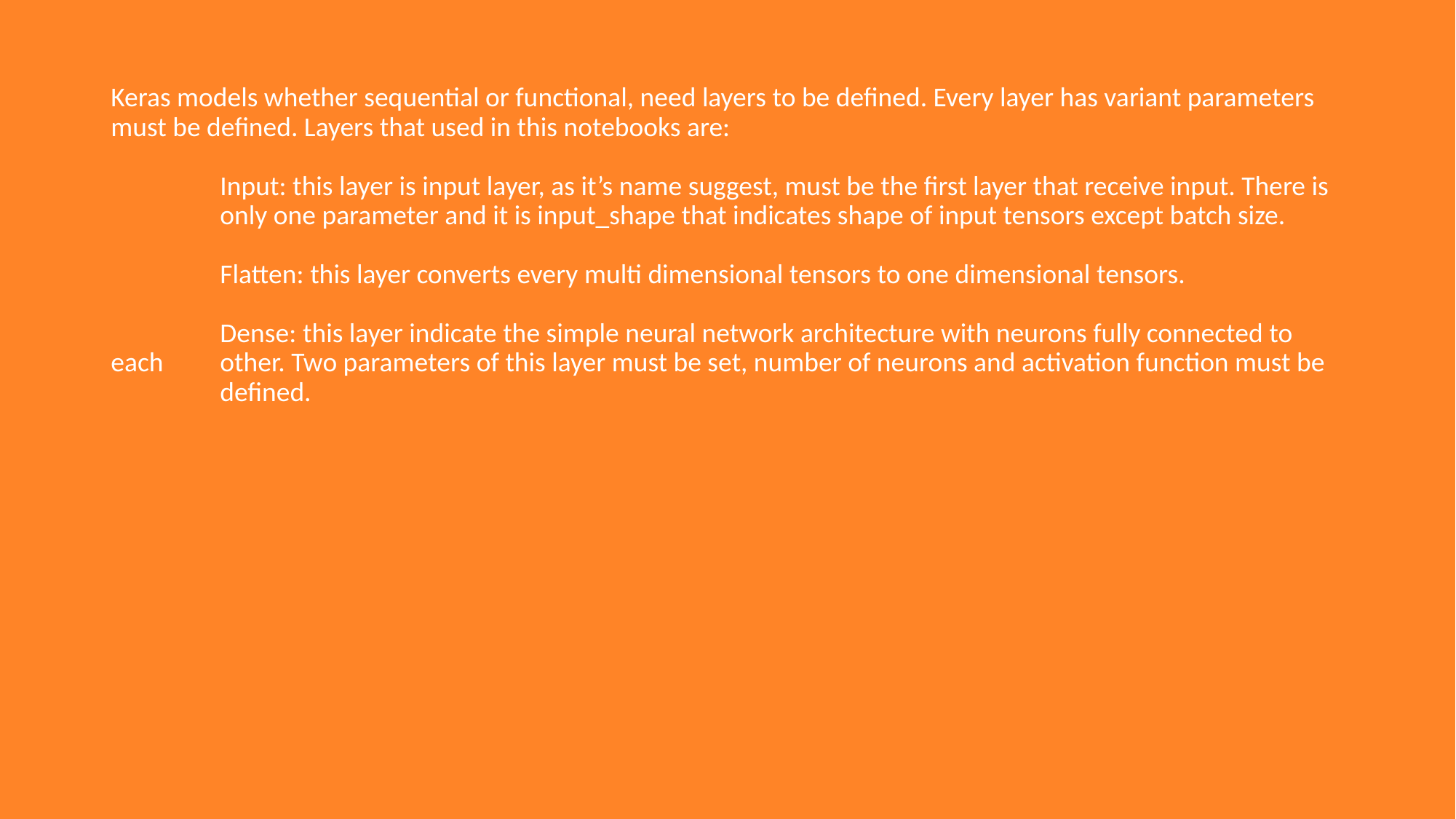

# Keras models whether sequential or functional, need layers to be defined. Every layer has variant parameters must be defined. Layers that used in this notebooks are: Input: this layer is input layer, as it’s name suggest, must be the first layer that receive input. There is 	only one parameter and it is input_shape that indicates shape of input tensors except batch size. Flatten: this layer converts every multi dimensional tensors to one dimensional tensors. Dense: this layer indicate the simple neural network architecture with neurons fully connected to each 	other. Two parameters of this layer must be set, number of neurons and activation function must be 	defined.